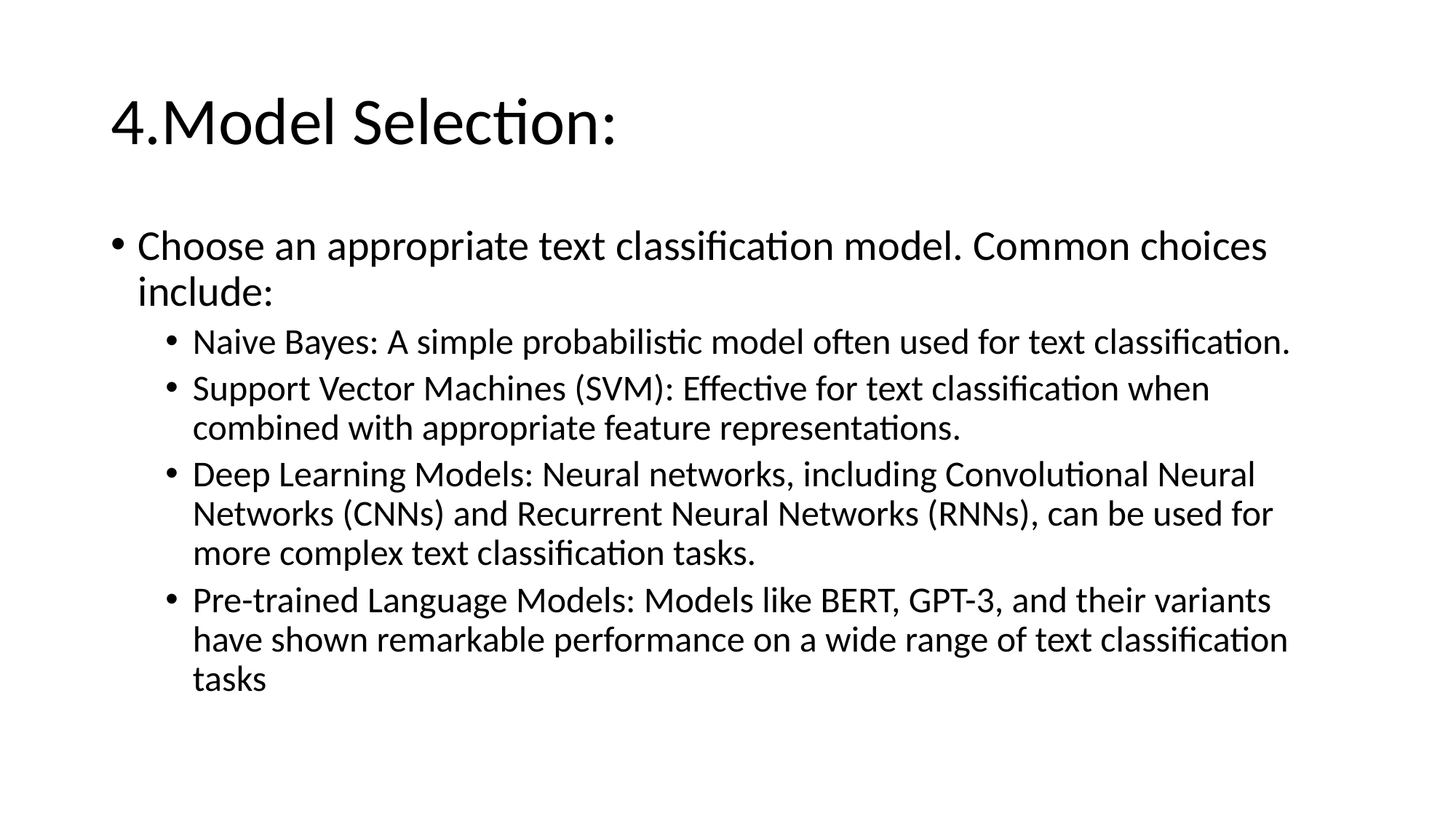

# 4.Model Selection:
Choose an appropriate text classification model. Common choices include:
Naive Bayes: A simple probabilistic model often used for text classification.
Support Vector Machines (SVM): Effective for text classification when combined with appropriate feature representations.
Deep Learning Models: Neural networks, including Convolutional Neural Networks (CNNs) and Recurrent Neural Networks (RNNs), can be used for more complex text classification tasks.
Pre-trained Language Models: Models like BERT, GPT-3, and their variants have shown remarkable performance on a wide range of text classification tasks